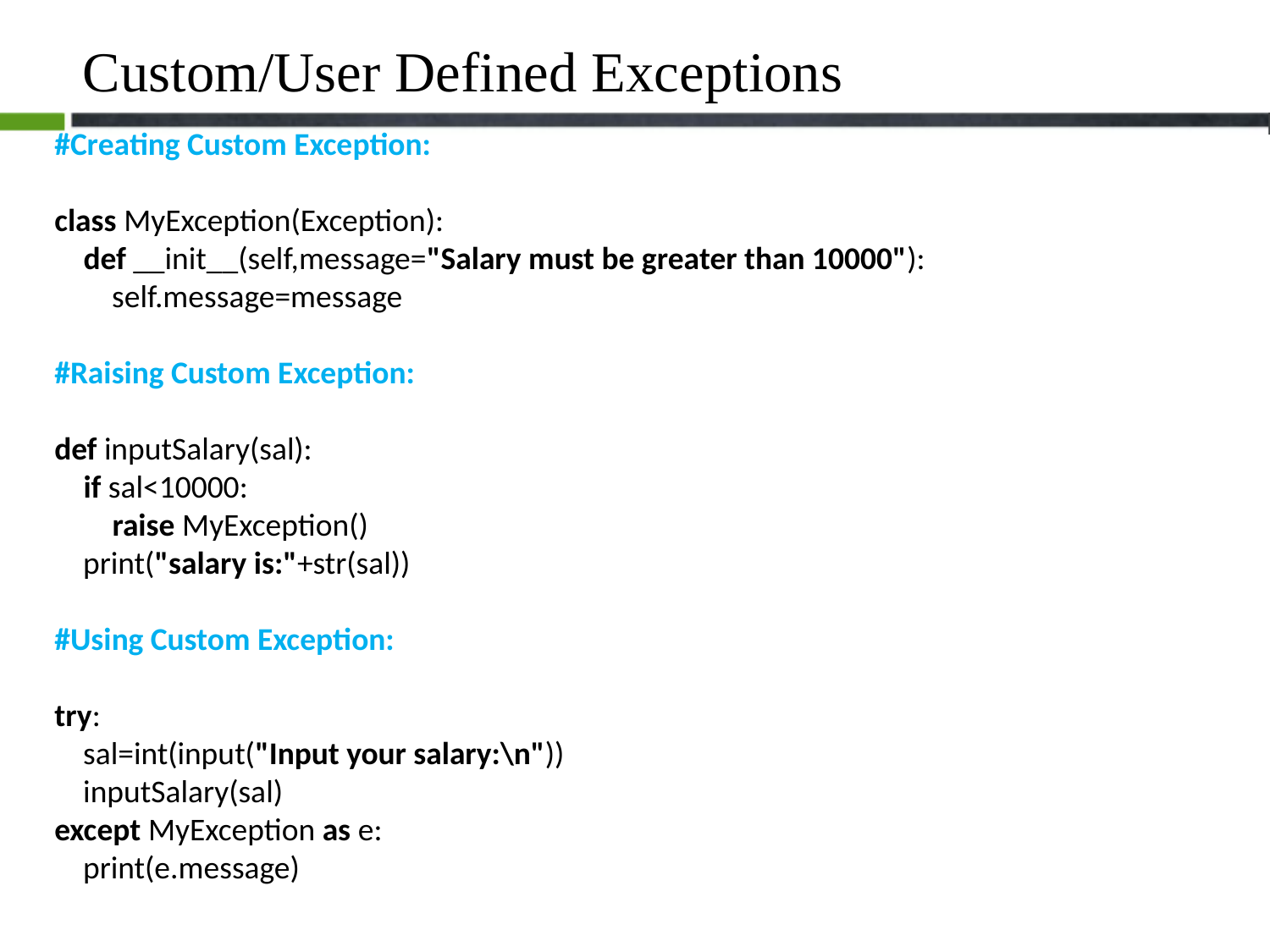

# Custom/User Defined Exceptions
#Creating Custom Exception:

class MyException(Exception):
    def __init__(self,message="Salary must be greater than 10000"):
        self.message=message

#Raising Custom Exception:
def inputSalary(sal):
    if sal<10000:
        raise MyException()
    print("salary is:"+str(sal))

#Using Custom Exception:

try:
    sal=int(input("Input your salary:\n"))
    inputSalary(sal)
except MyException as e:
    print(e.message)